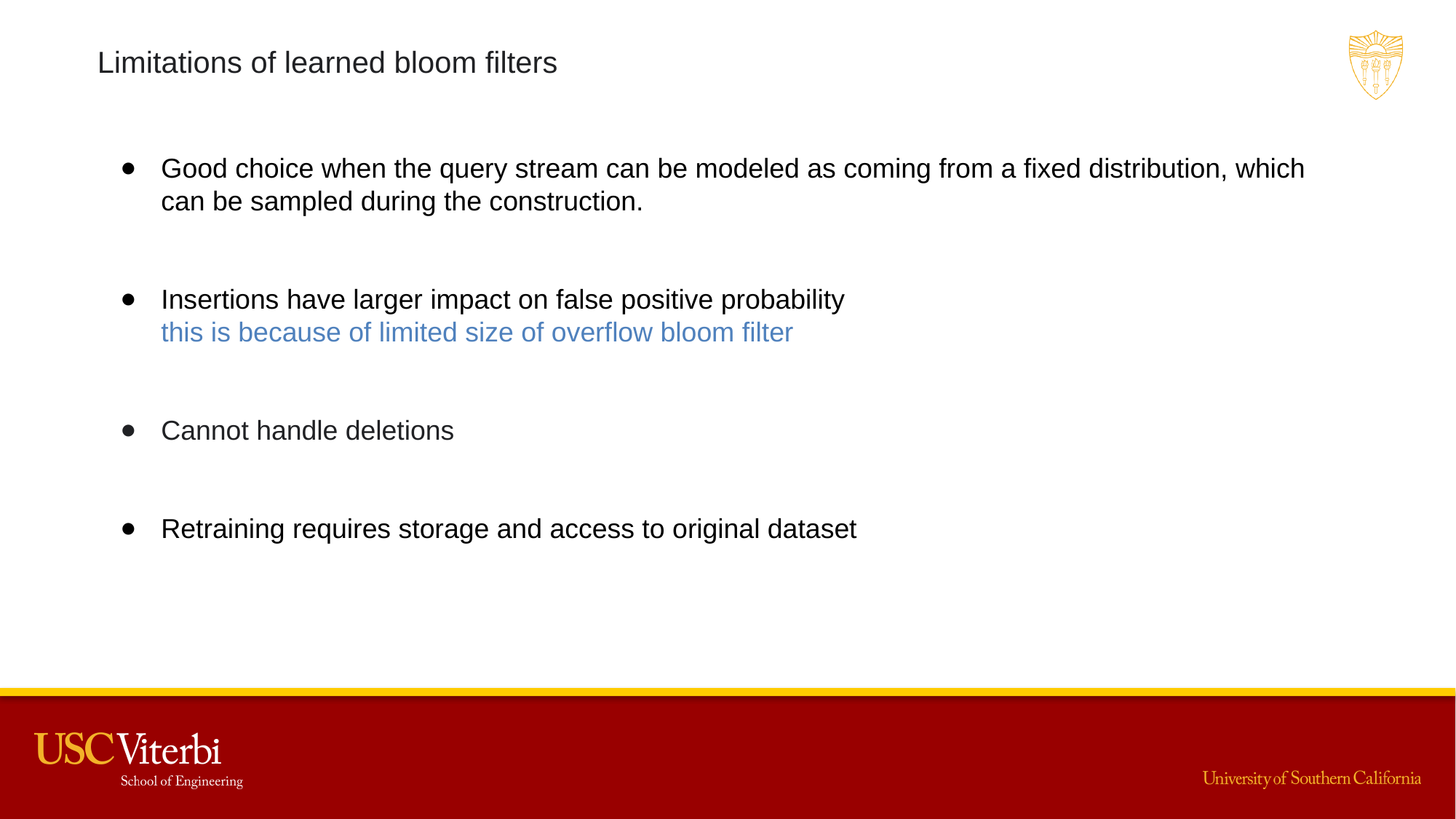

Limitations of learned bloom filters
Good choice when the query stream can be modeled as coming from a fixed distribution, which can be sampled during the construction.

Insertions have larger impact on false positive probability
this is because of limited size of overflow bloom filter

Cannot handle deletions

Retraining requires storage and access to original dataset